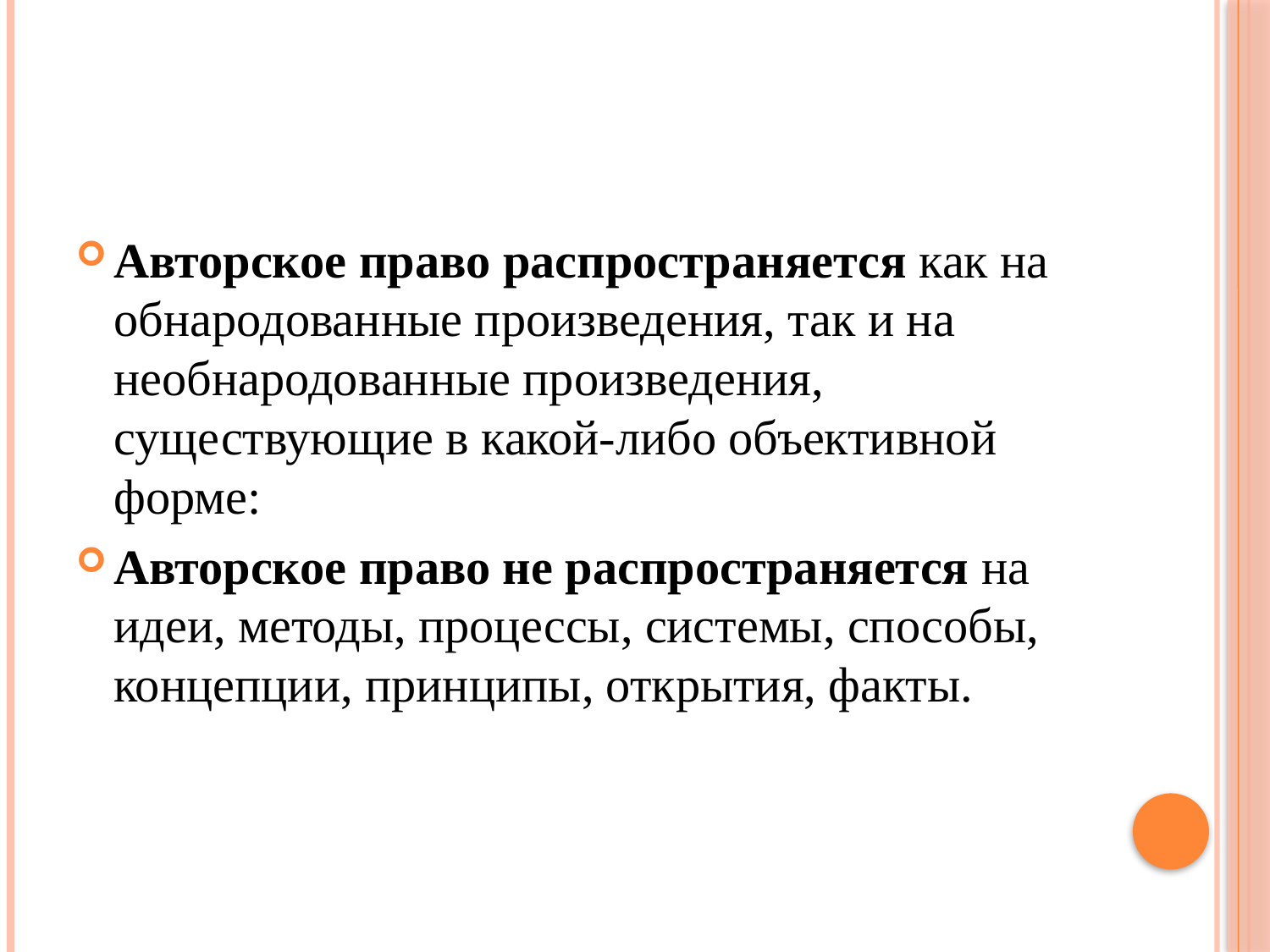

#
Авторское право распространяется как на обнародованные произведения, так и на необнародованные произведения, существующие в какой-либо объективной форме:
Авторское право не распространяется на идеи, методы, процессы, системы, способы, концепции, принципы, открытия, факты.